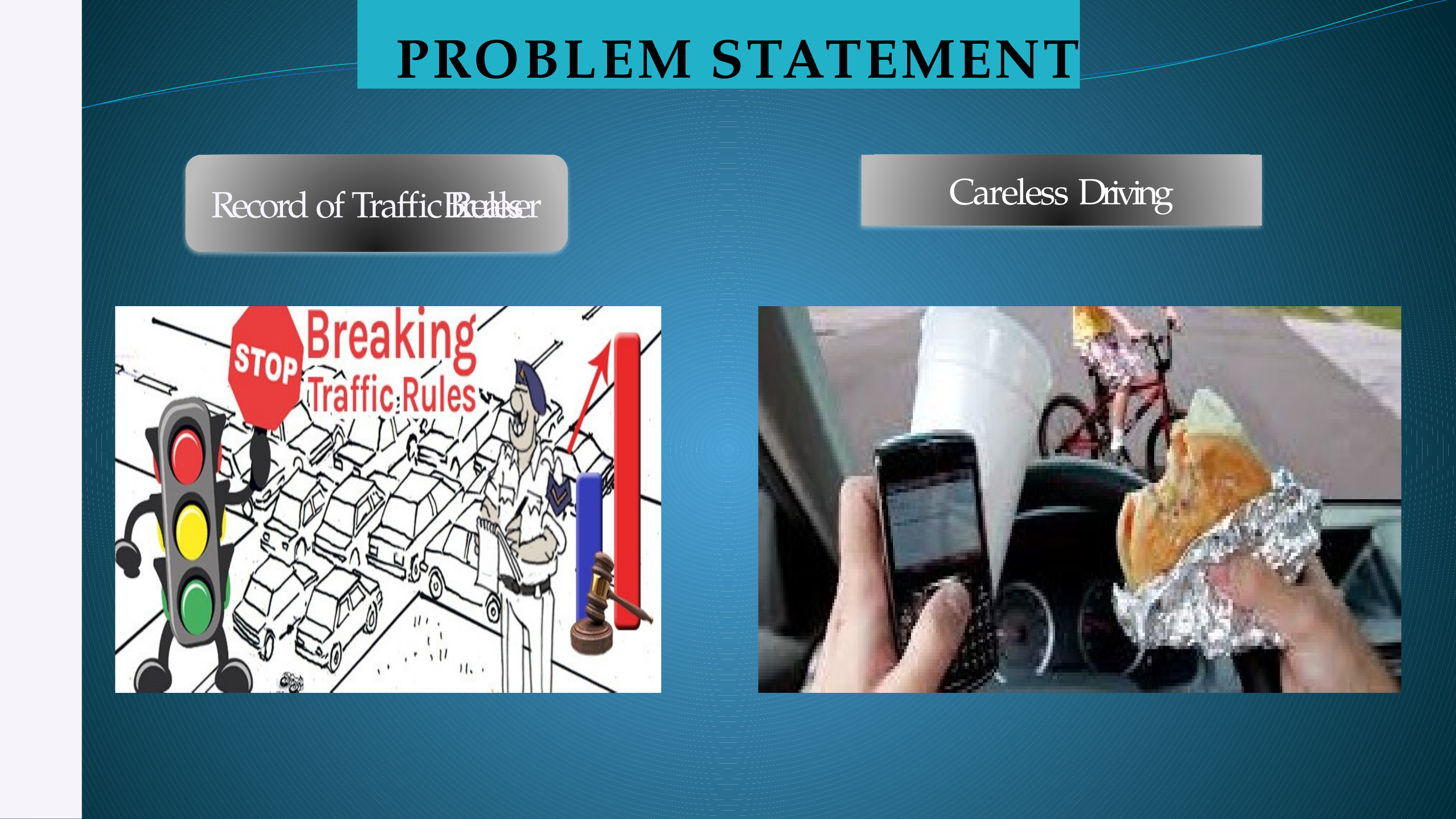

# PROBLEM STATEMENT
Record of Traffic Rules                 Breaker
Careless Driving